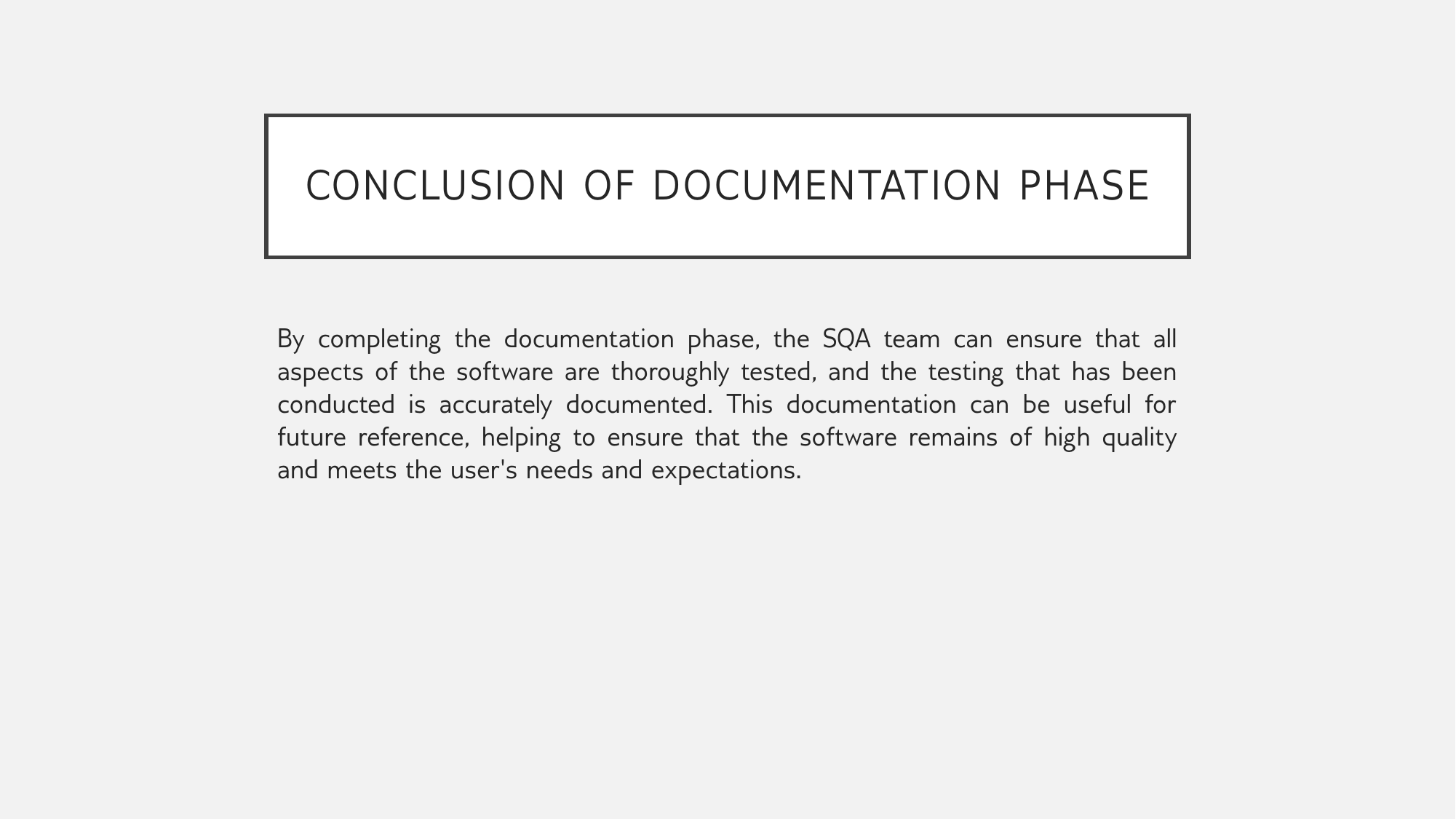

# Conclusion OF Documentation PHASE
By completing the documentation phase, the SQA team can ensure that all aspects of the software are thoroughly tested, and the testing that has been conducted is accurately documented. This documentation can be useful for future reference, helping to ensure that the software remains of high quality and meets the user's needs and expectations.